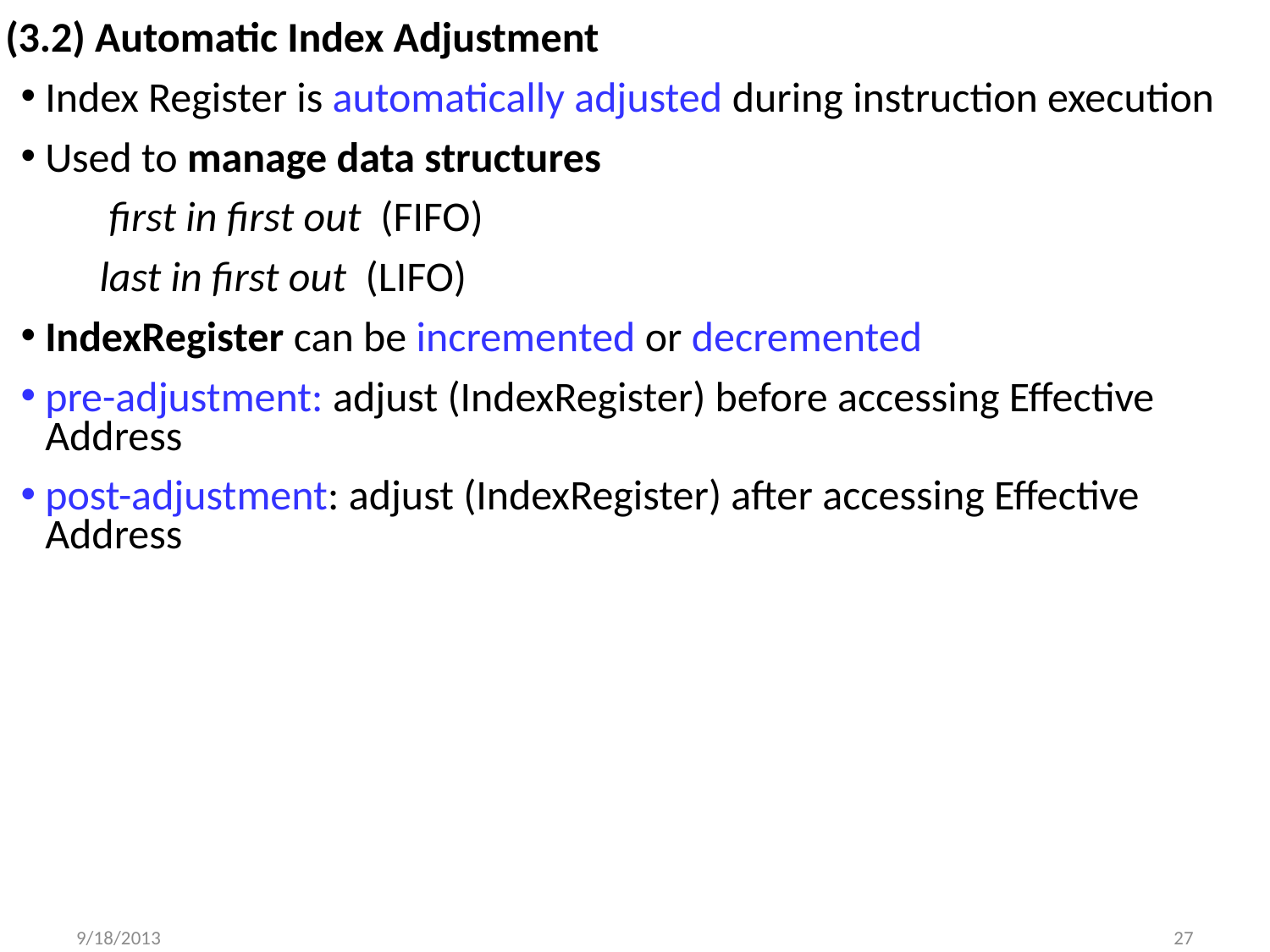

(3.2) Automatic Index Adjustment
Index Register is automatically adjusted during instruction execution
Used to manage data structures
 first in first out  (FIFO)
last in first out  (LIFO)
IndexRegister can be incremented or decremented
pre-adjustment: adjust (IndexRegister) before accessing Effective Address
post-adjustment: adjust (IndexRegister) after accessing Effective Address
9/18/2013
27